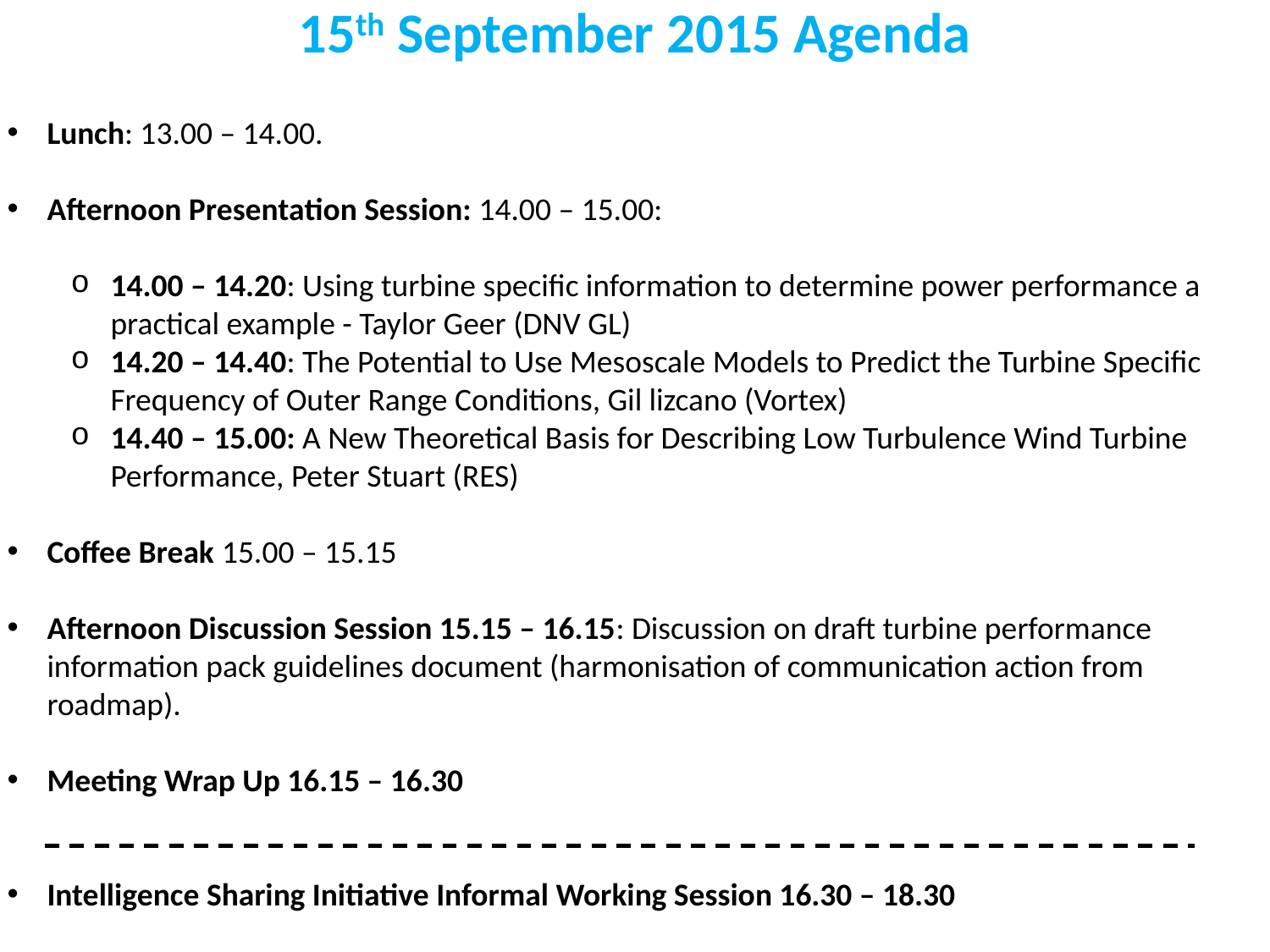

15th September 2015 Agenda
Lunch: 13.00 – 14.00.

Afternoon Presentation Session: 14.00 – 15.00:

14.00 – 14.20: Using turbine specific information to determine power performance a practical example - Taylor Geer (DNV GL)
14.20 – 14.40: The Potential to Use Mesoscale Models to Predict the Turbine Specific Frequency of Outer Range Conditions, Gil lizcano (Vortex)
14.40 – 15.00: A New Theoretical Basis for Describing Low Turbulence Wind Turbine Performance, Peter Stuart (RES)

Coffee Break 15.00 – 15.15

Afternoon Discussion Session 15.15 – 16.15: Discussion on draft turbine performance information pack guidelines document (harmonisation of communication action from roadmap).

Meeting Wrap Up 16.15 – 16.30

Intelligence Sharing Initiative Informal Working Session 16.30 – 18.30